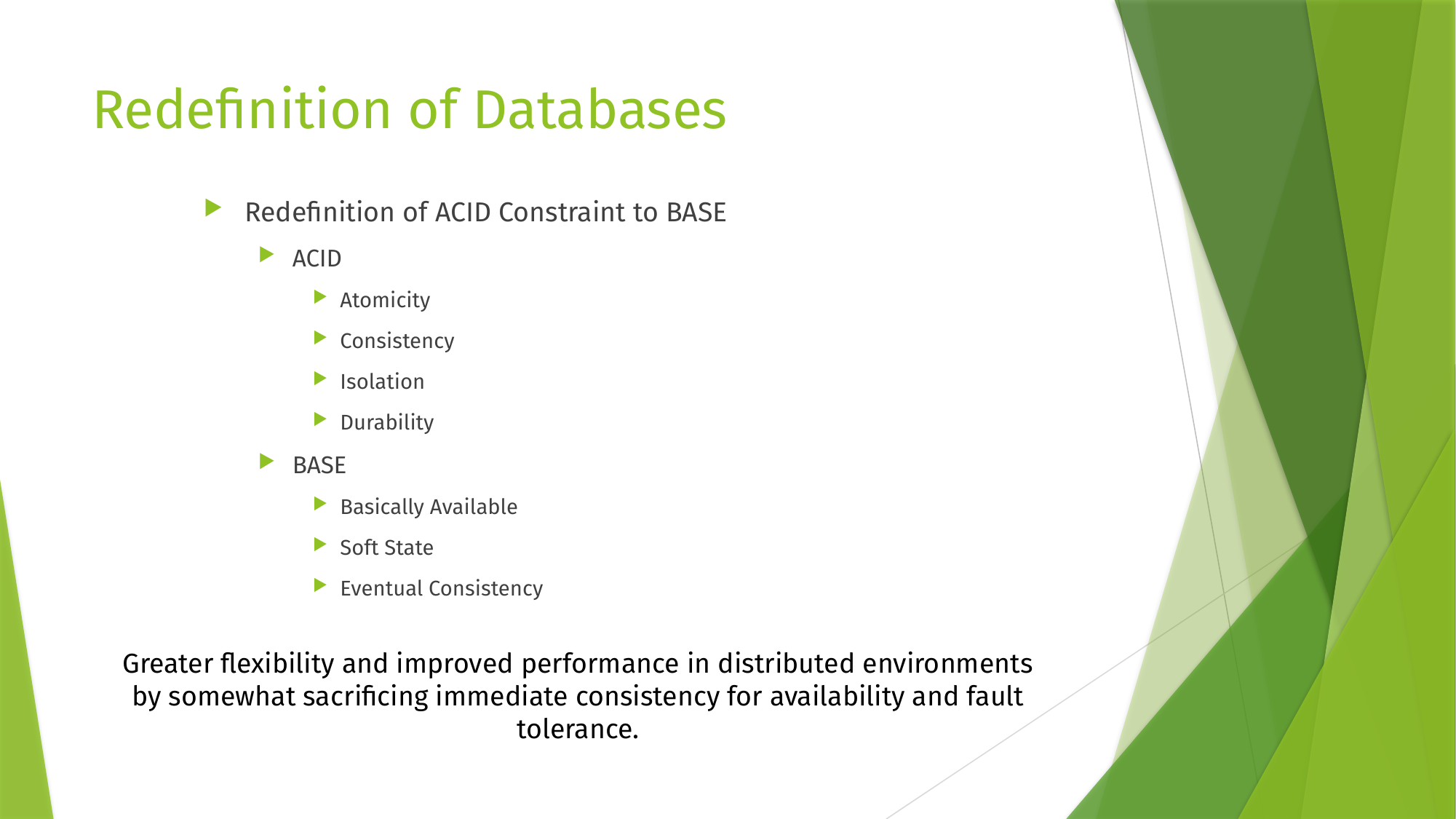

# Redefinition of Databases
Redefinition of ACID Constraint to BASE
ACID
Atomicity
Consistency
Isolation
Durability
BASE
Basically Available
Soft State
Eventual Consistency

Greater flexibility and improved performance in distributed environments by somewhat sacrificing immediate consistency for availability and fault tolerance.